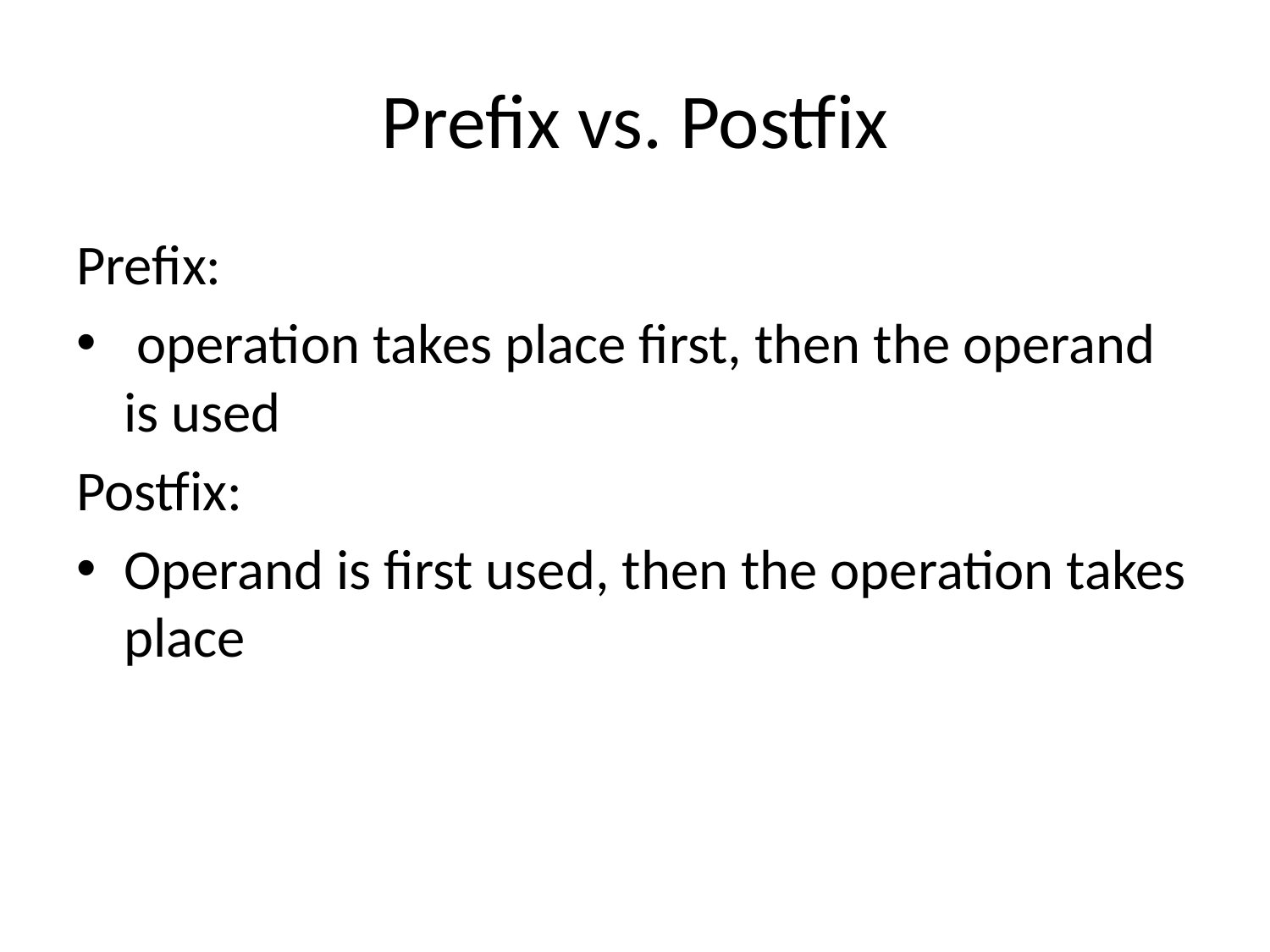

# Prefix vs. Postfix
Prefix:
 operation takes place first, then the operand is used
Postfix:
Operand is first used, then the operation takes place